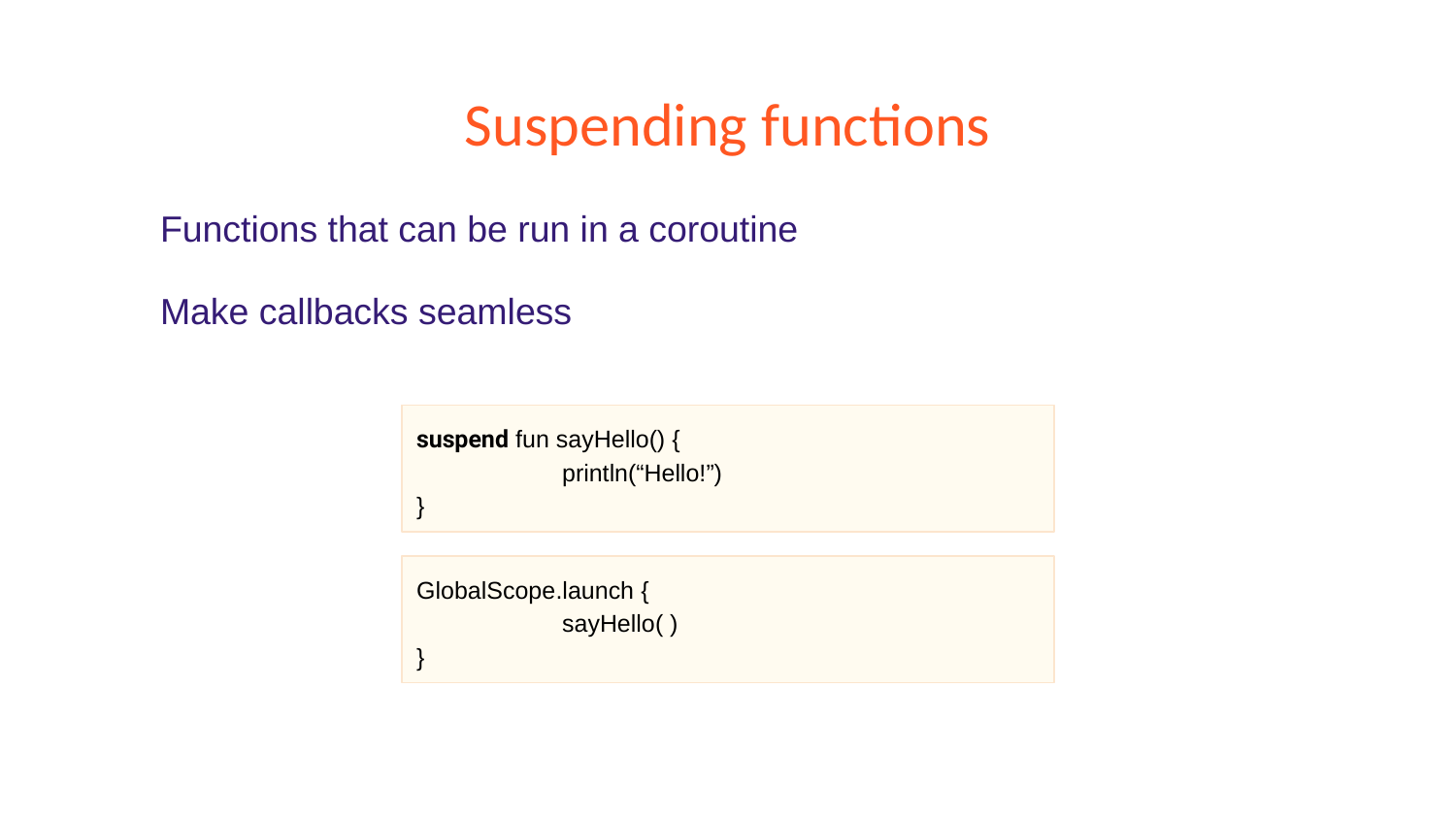

# Suspending functions
Functions that can be run in a coroutine
Make callbacks seamless

suspend fun sayHello() {
	println(“Hello!”)
}
GlobalScope.launch {
	sayHello( )
}